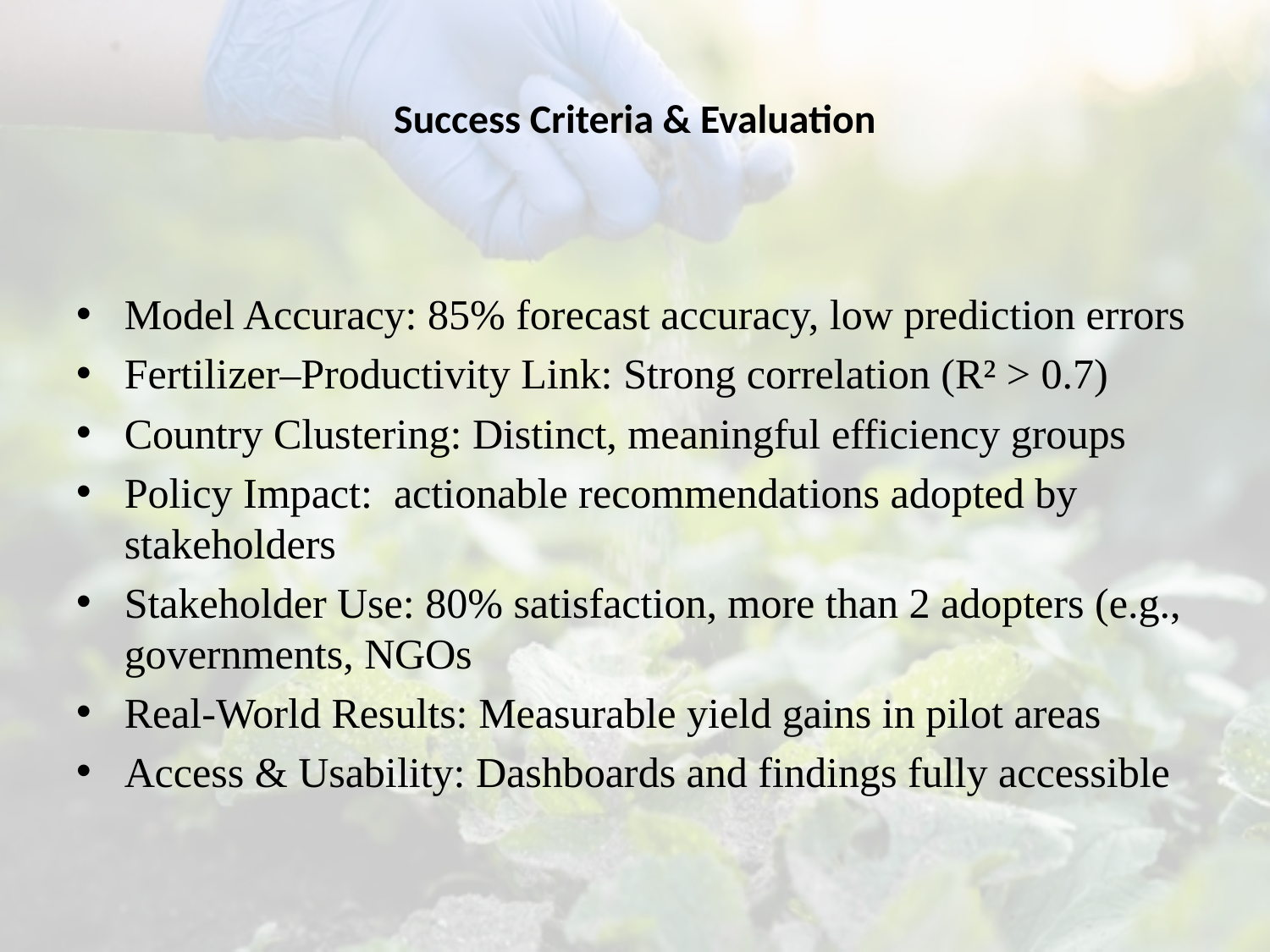

# Success Criteria & Evaluation

Model Accuracy: 85% forecast accuracy, low prediction errors
Fertilizer–Productivity Link: Strong correlation (R² > 0.7)
Country Clustering: Distinct, meaningful efficiency groups
Policy Impact:  actionable recommendations adopted by stakeholders
Stakeholder Use: 80% satisfaction, more than 2 adopters (e.g., governments, NGOs
Real-World Results: Measurable yield gains in pilot areas
Access & Usability: Dashboards and findings fully accessible